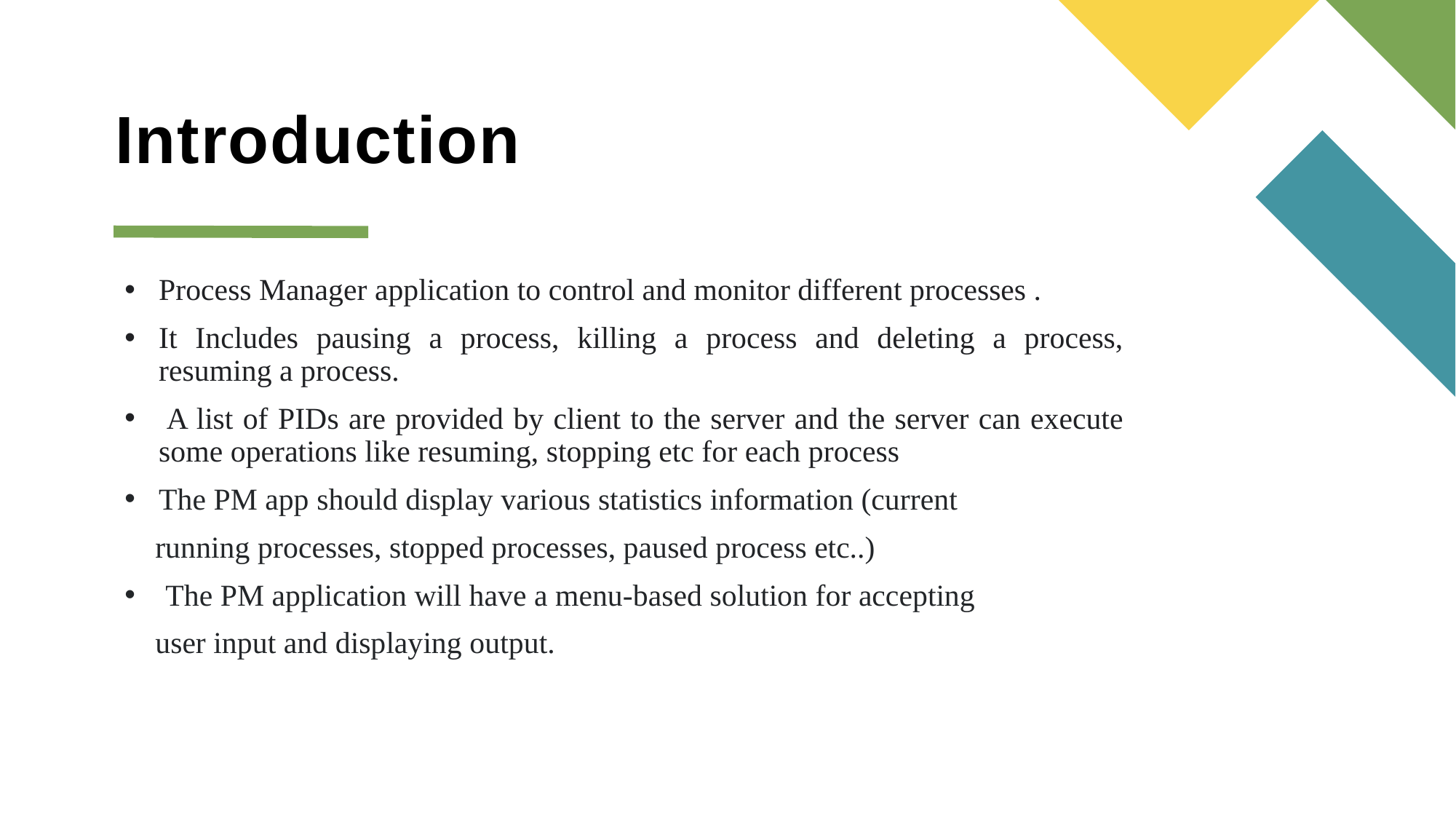

# Introduction
Process Manager application to control and monitor different processes .
It Includes pausing a process, killing a process and deleting a process, resuming a process.
 A list of PIDs are provided by client to the server and the server can execute some operations like resuming, stopping etc for each process
The PM app should display various statistics information (current
    running processes, stopped processes, paused process etc..)
The PM application will have a menu-based solution for accepting
    user input and displaying output.